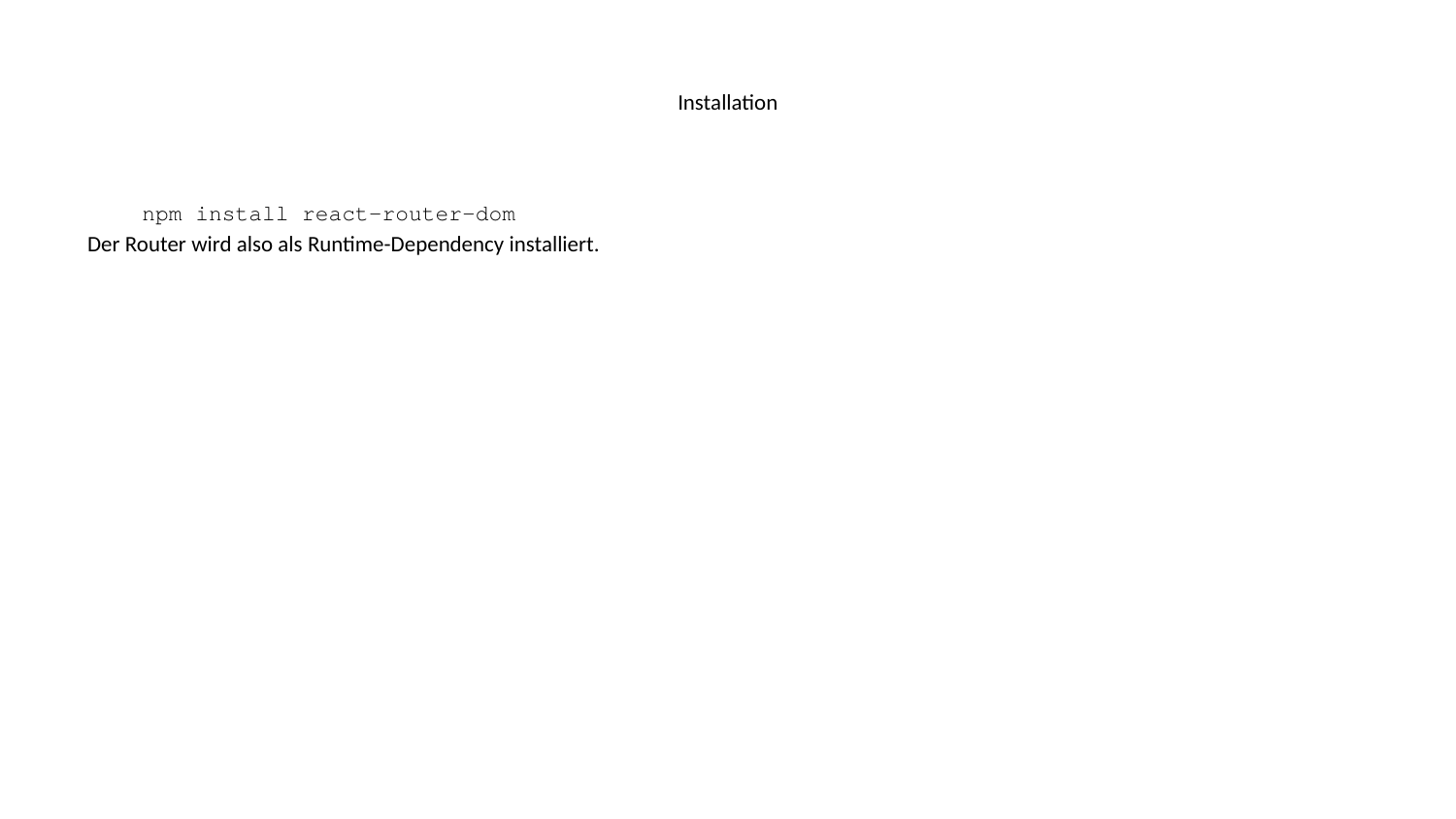

# Installation
npm install react-router-dom
Der Router wird also als Runtime-Dependency installiert.